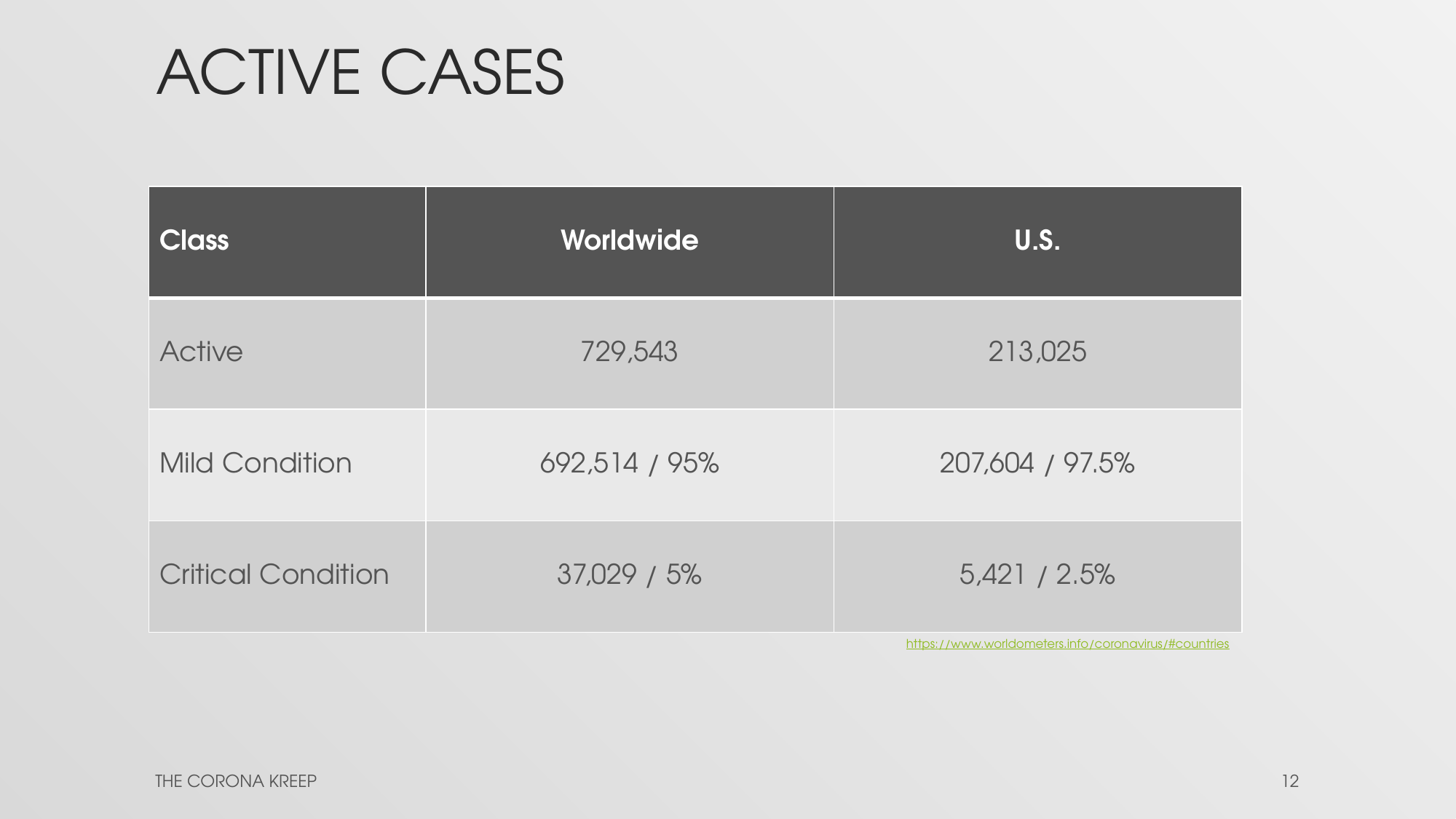

# Active Cases
| Class | Worldwide | U.S. |
| --- | --- | --- |
| Active | 729,543 | 213,025 |
| Mild Condition | 692,514 / 95% | 207,604 / 97.5% |
| Critical Condition | 37,029 / 5% | 5,421 / 2.5% |
https://www.worldometers.info/coronavirus/#countries
The Corona Kreep
12